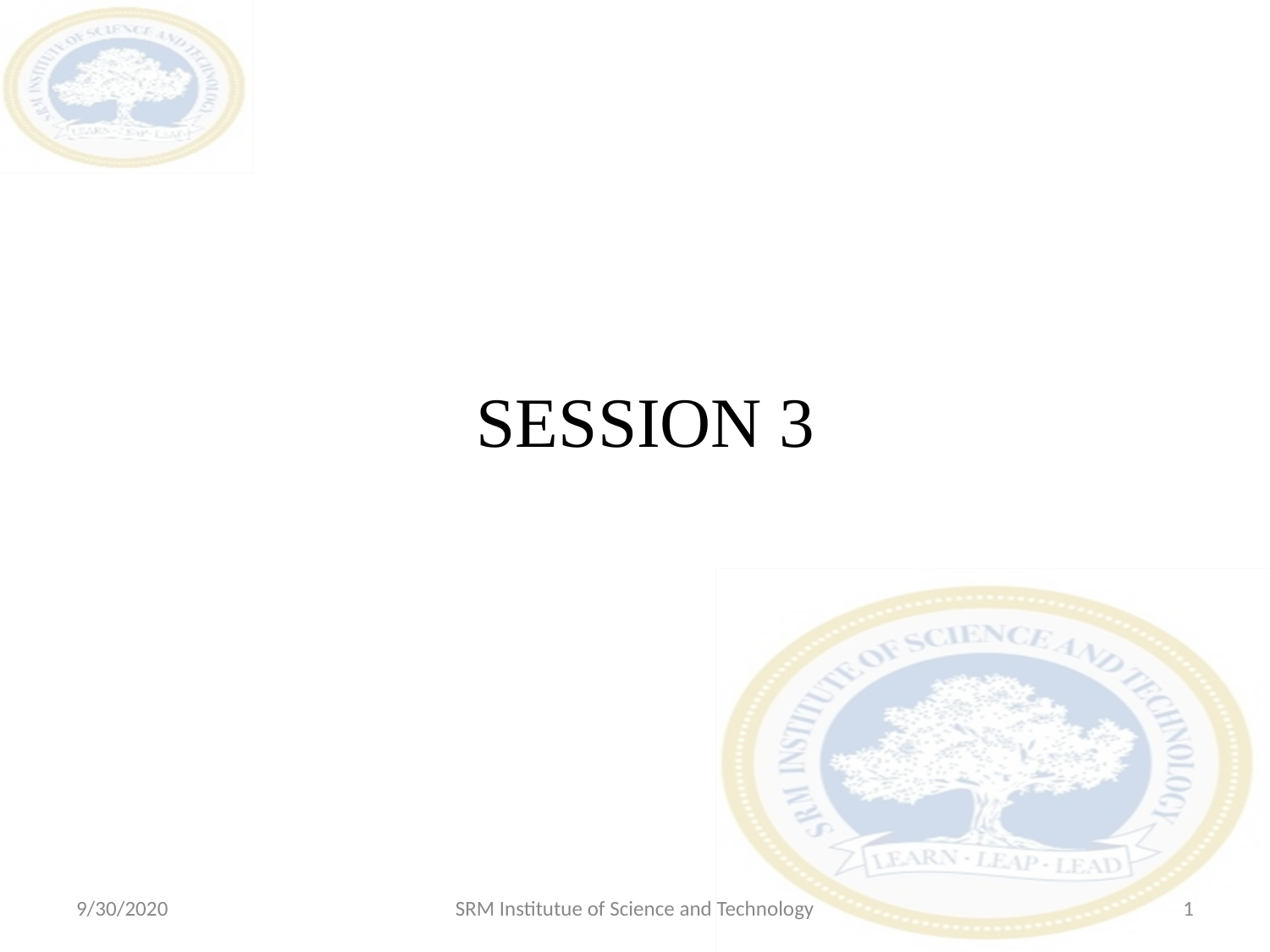

# SESSION 3
9/30/2020
SRM Institutue of Science and Technology
1